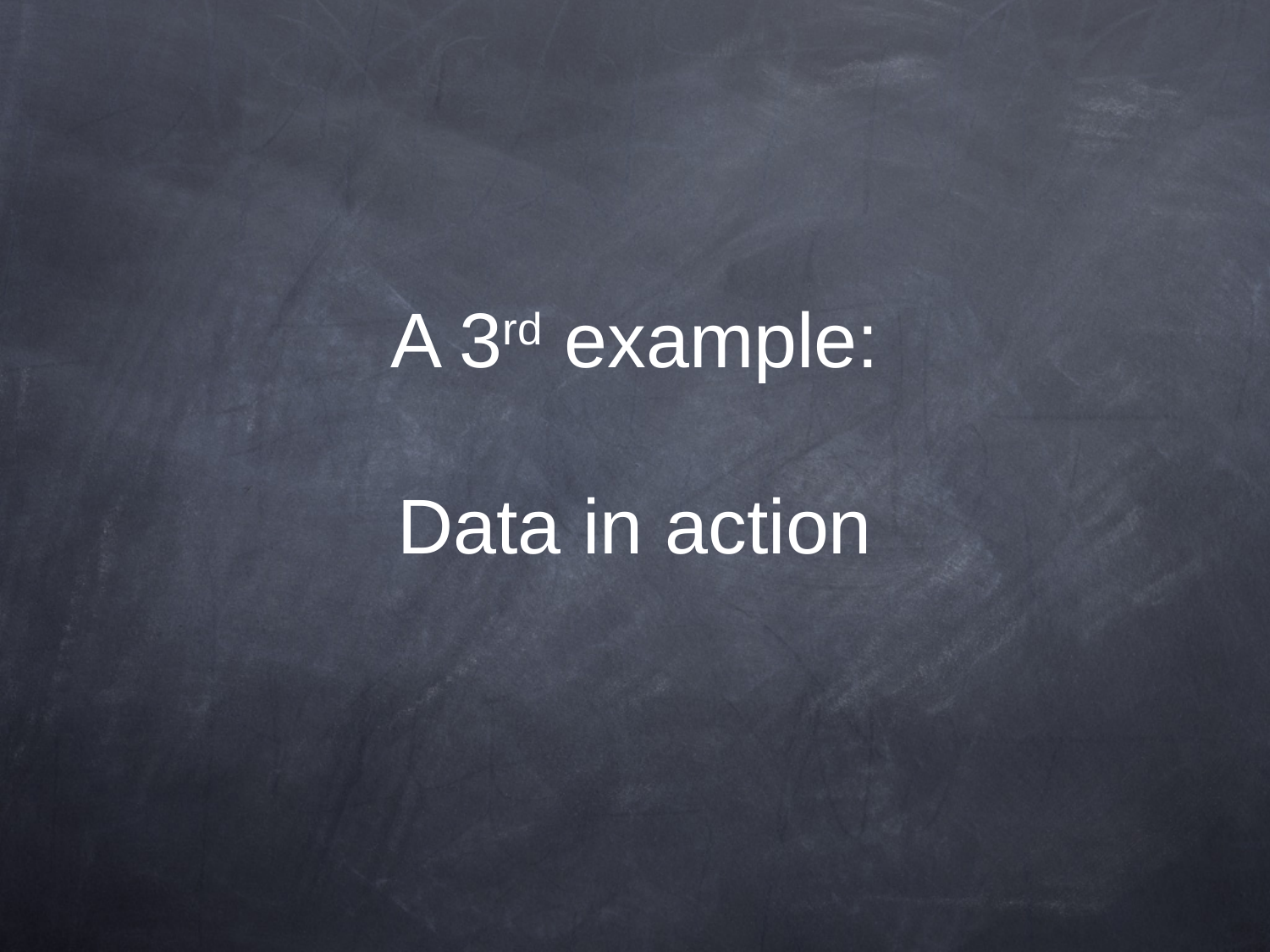

# A 3rd example: Data in action